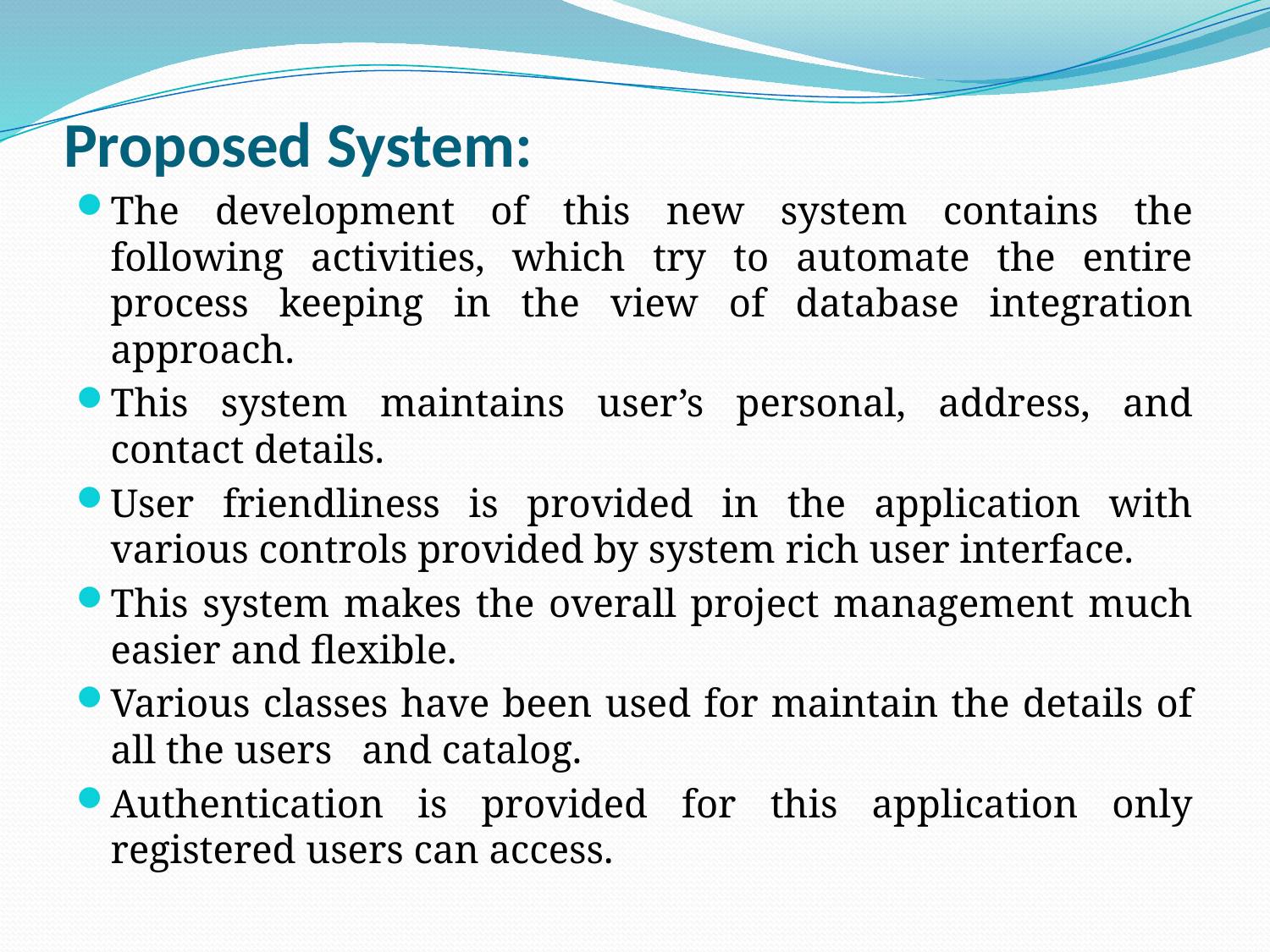

# Proposed System:
The development of this new system contains the following activities, which try to automate the entire process keeping in the view of database integration approach.
This system maintains user’s personal, address, and contact details.
User friendliness is provided in the application with various controls provided by system rich user interface.
This system makes the overall project management much easier and flexible.
Various classes have been used for maintain the details of all the users   and catalog.
Authentication is provided for this application only registered users can access.